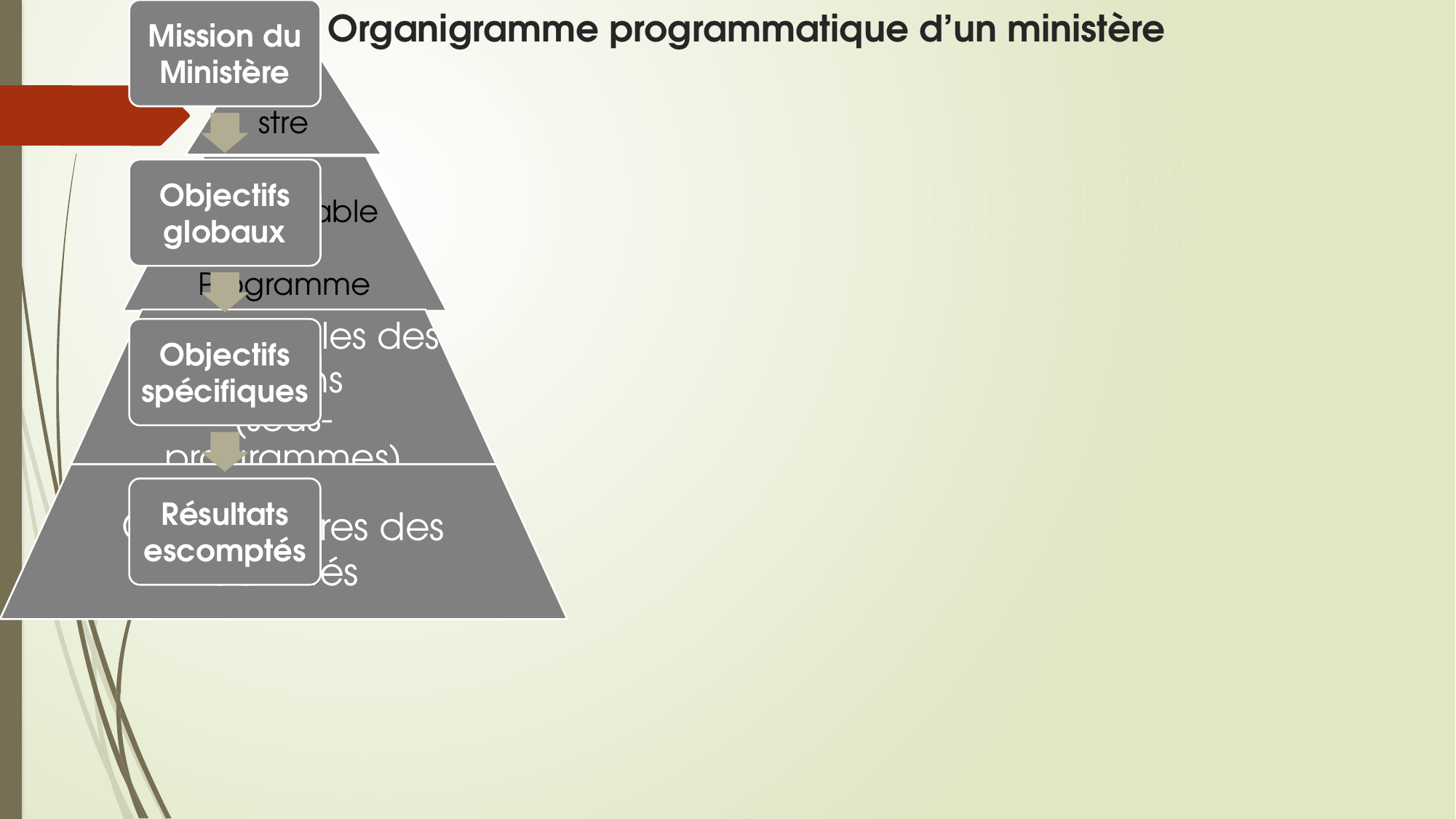

# Organigramme programmatique d’un ministère
13
Ministre
Responsable du Programme
Responsables des Actions
(sous-programmes)
Gestionnaires des activités
Mission du Ministère

Objectifs globaux

Objectifs spécifiques

Résultats escomptés